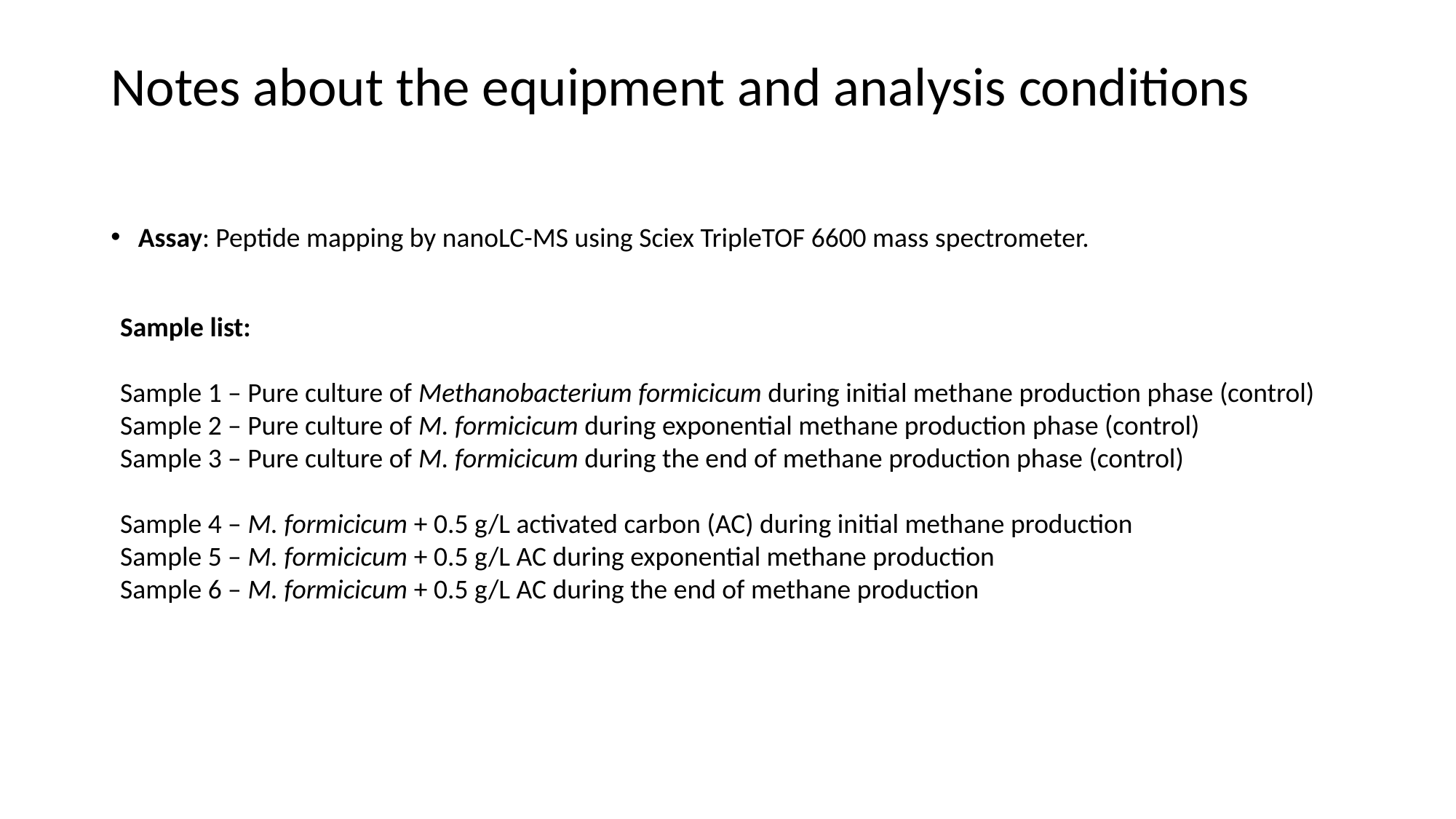

# Notes about the equipment and analysis conditions
Assay: Peptide mapping by nanoLC-MS using Sciex TripleTOF 6600 mass spectrometer.
Sample list:

Sample 1 – Pure culture of Methanobacterium formicicum during initial methane production phase (control)
Sample 2 – Pure culture of M. formicicum during exponential methane production phase (control)
Sample 3 – Pure culture of M. formicicum during the end of methane production phase (control)

Sample 4 – M. formicicum + 0.5 g/L activated carbon (AC) during initial methane production
Sample 5 – M. formicicum + 0.5 g/L AC during exponential methane production
Sample 6 – M. formicicum + 0.5 g/L AC during the end of methane production